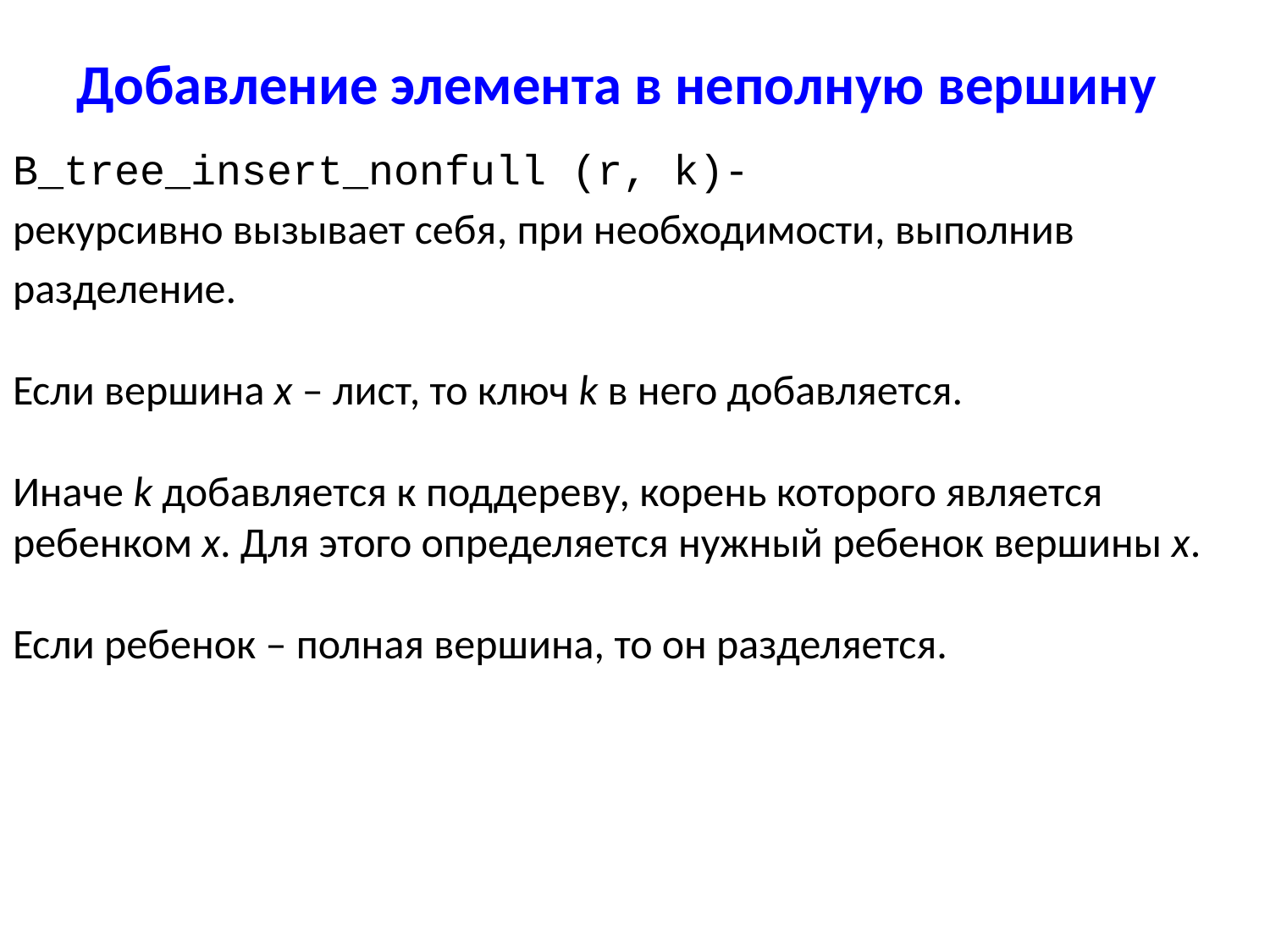

# Добавление элемента в неполную вершину
B_tree_insert_nonfull (r, k)-
рекурсивно вызывает себя, при необходимости, выполнив
разделение.

Если вершина x – лист, то ключ k в него добавляется.

Иначе k добавляется к поддереву, корень которого является
ребенком x. Для этого определяется нужный ребенок вершины x.

Если ребенок – полная вершина, то он разделяется.